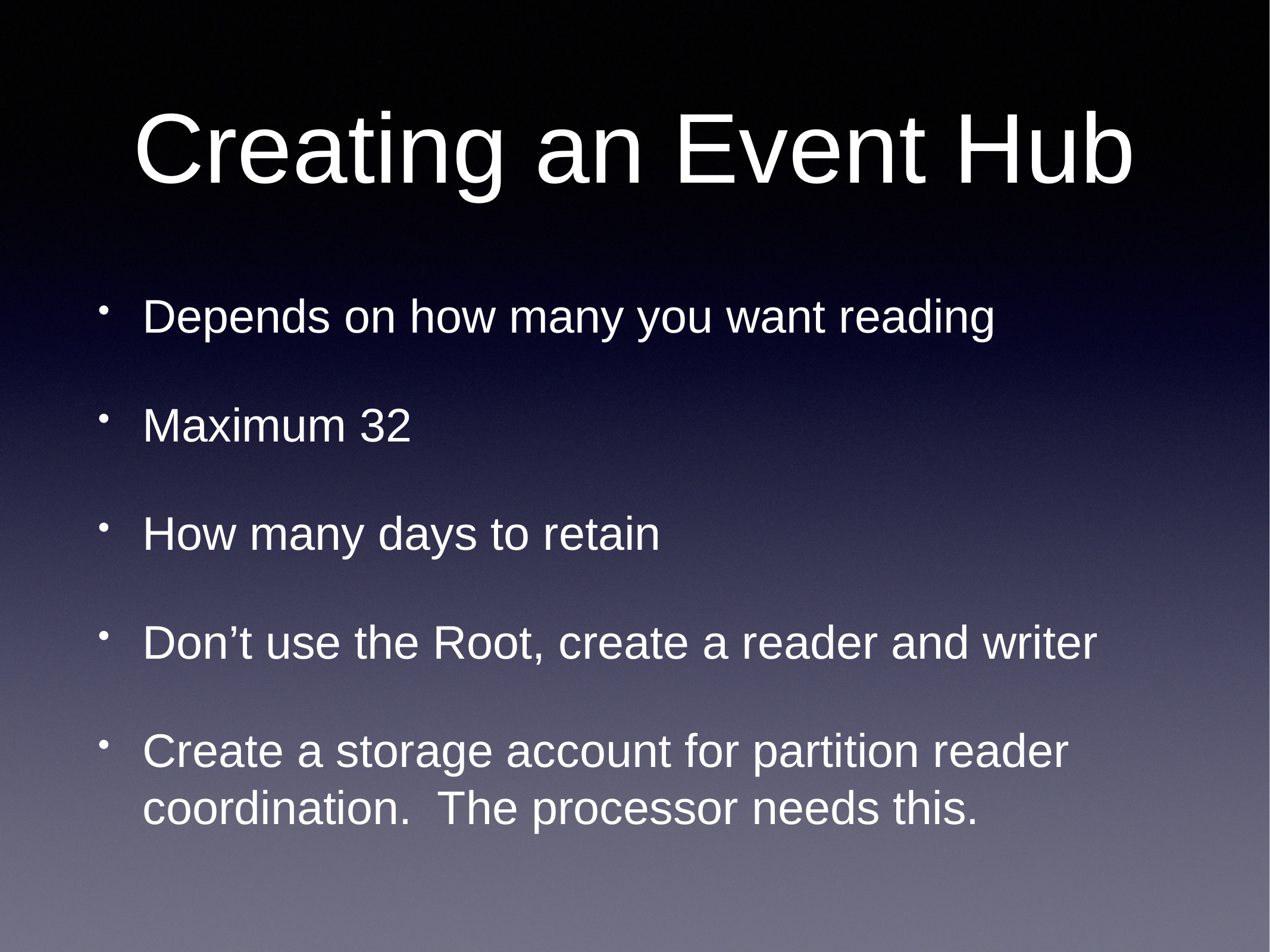

# Creating an Event Hub
Depends on how many you want reading
Maximum 32
How many days to retain
Don’t use the Root, create a reader and writer
Create a storage account for partition reader coordination.  The processor needs this.